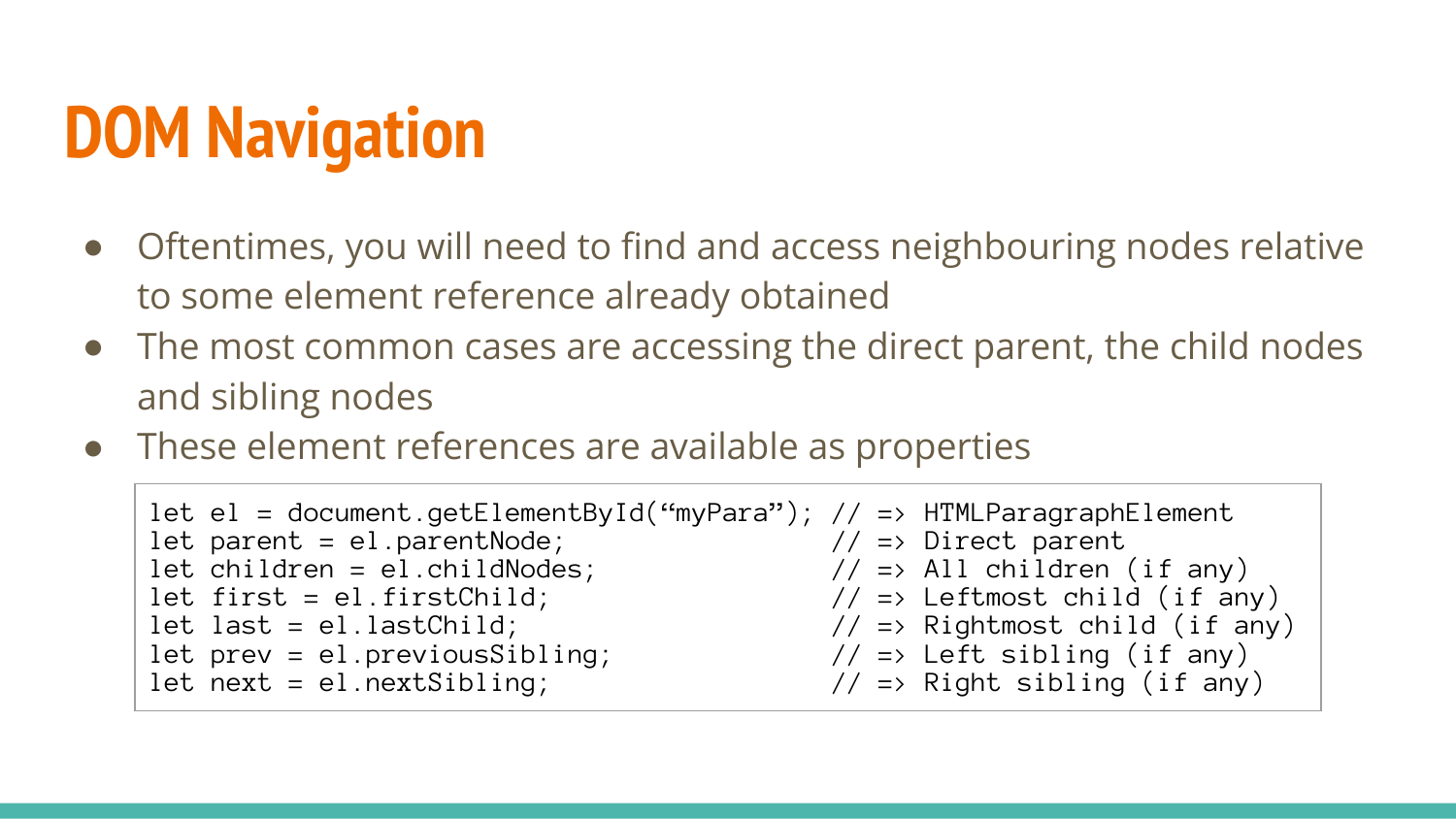

# DOM Navigation
Oftentimes, you will need to find and access neighbouring nodes relative to some element reference already obtained
The most common cases are accessing the direct parent, the child nodes and sibling nodes
These element references are available as properties

| let el = document.getElementById(“myPara”); // => HTMLParagraphElement let parent = el.parentNode; // => Direct parent let children = el.childNodes; // => All children (if any) let first = el.firstChild; // => Leftmost child (if any) let last = el.lastChild; // => Rightmost child (if any) let prev = el.previousSibling; // => Left sibling (if any) let next = el.nextSibling; // => Right sibling (if any) |
| --- |